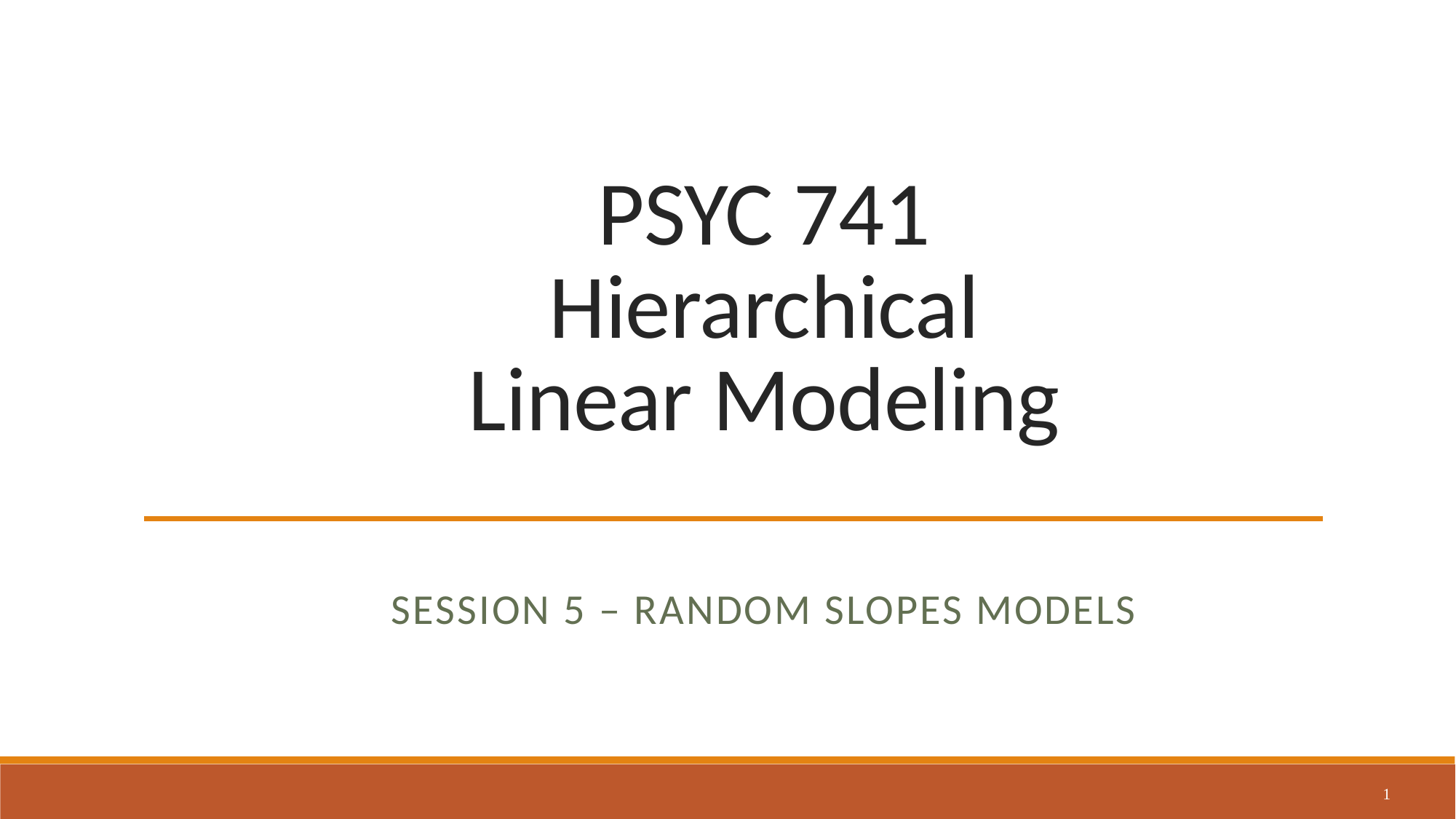

# PSYC 741 Hierarchical Linear Modeling
Session 5 – Random slopes models
1